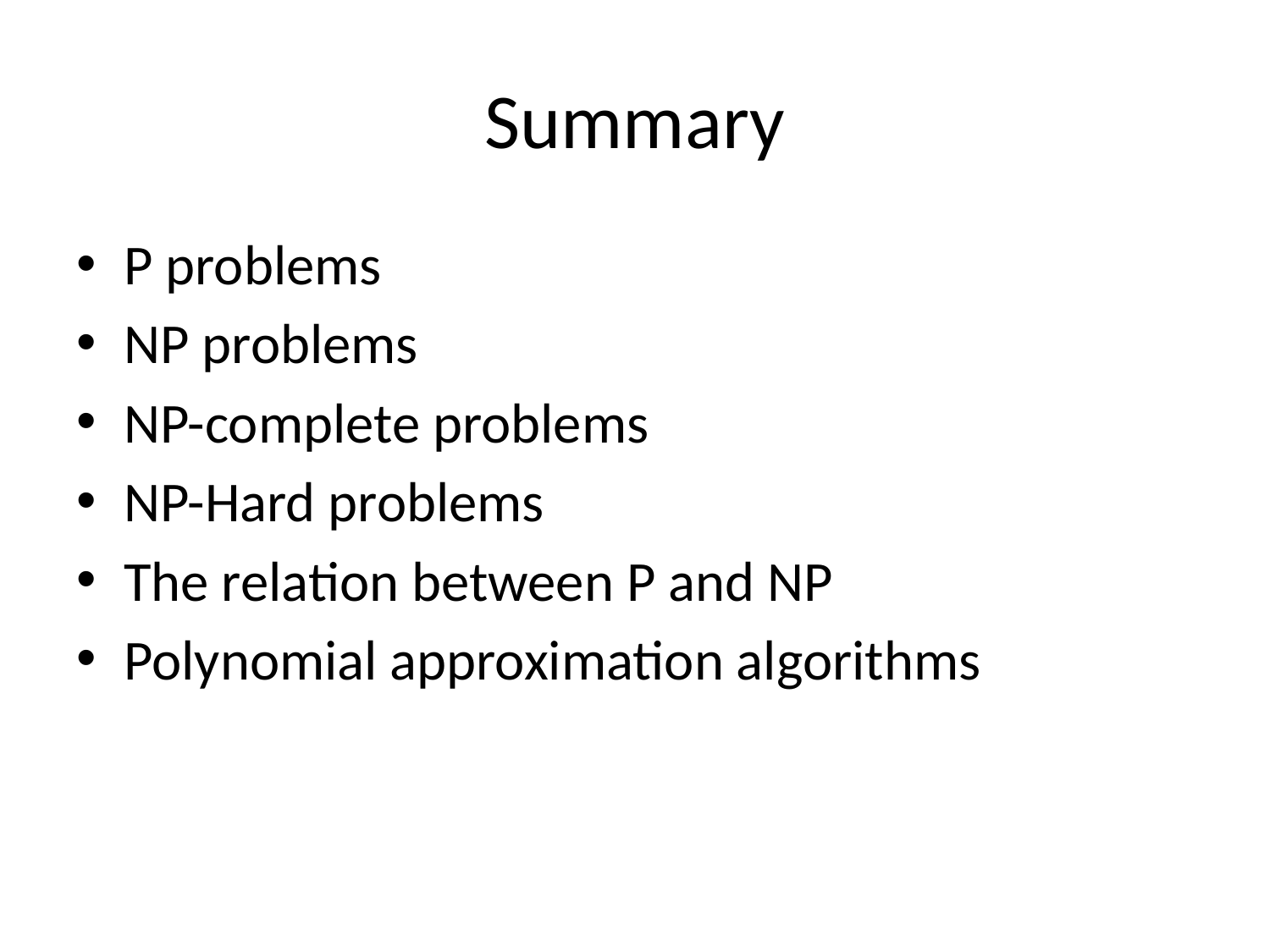

# Summary
P problems
NP problems
NP-complete problems
NP-Hard problems
The relation between P and NP
Polynomial approximation algorithms